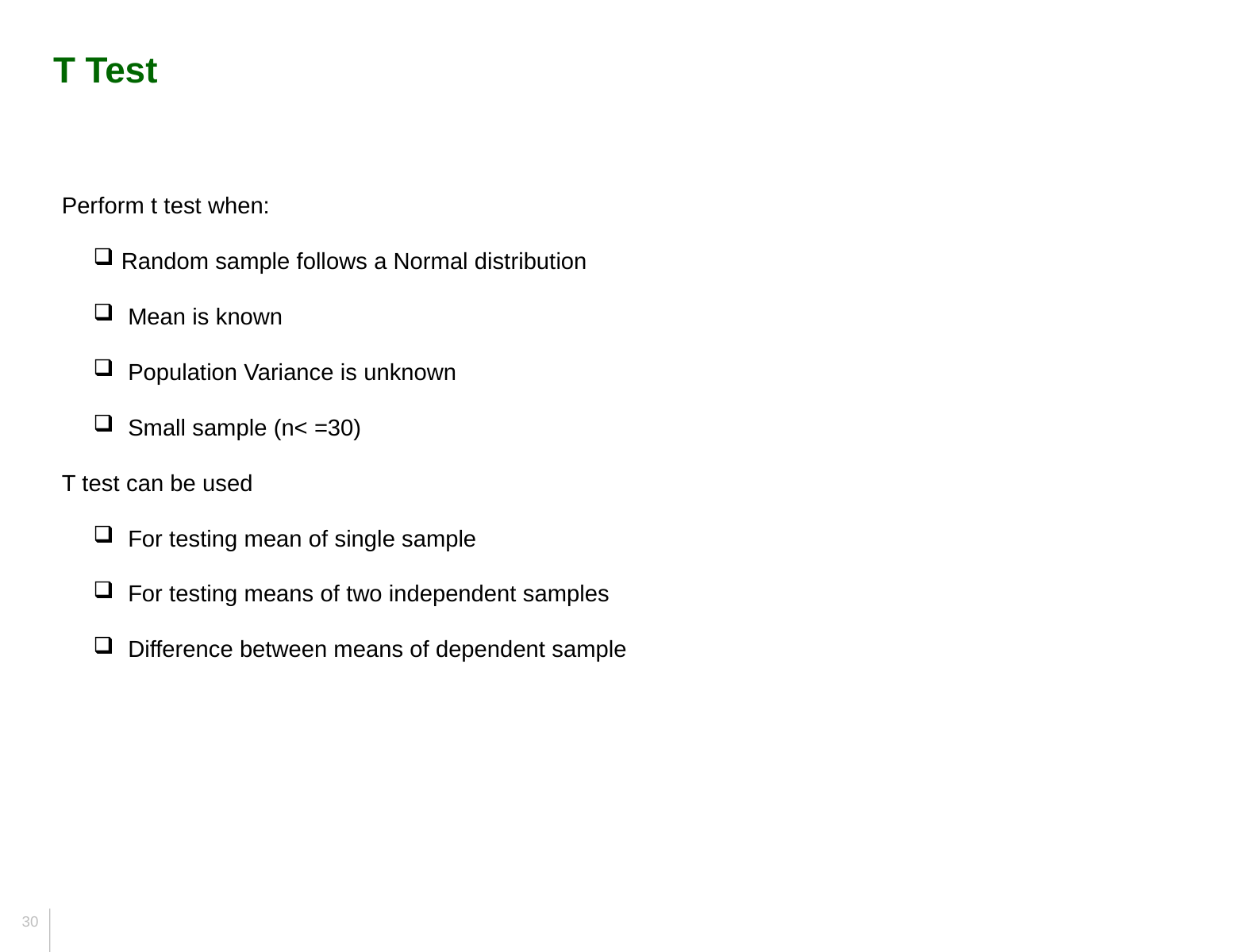

T Test
Perform t test when:

Random sample follows a Normal distribution
 Mean is known
 Population Variance is unknown
 Small sample (n< =30)

T test can be used

 For testing mean of single sample
 For testing means of two independent samples
 Difference between means of dependent sample